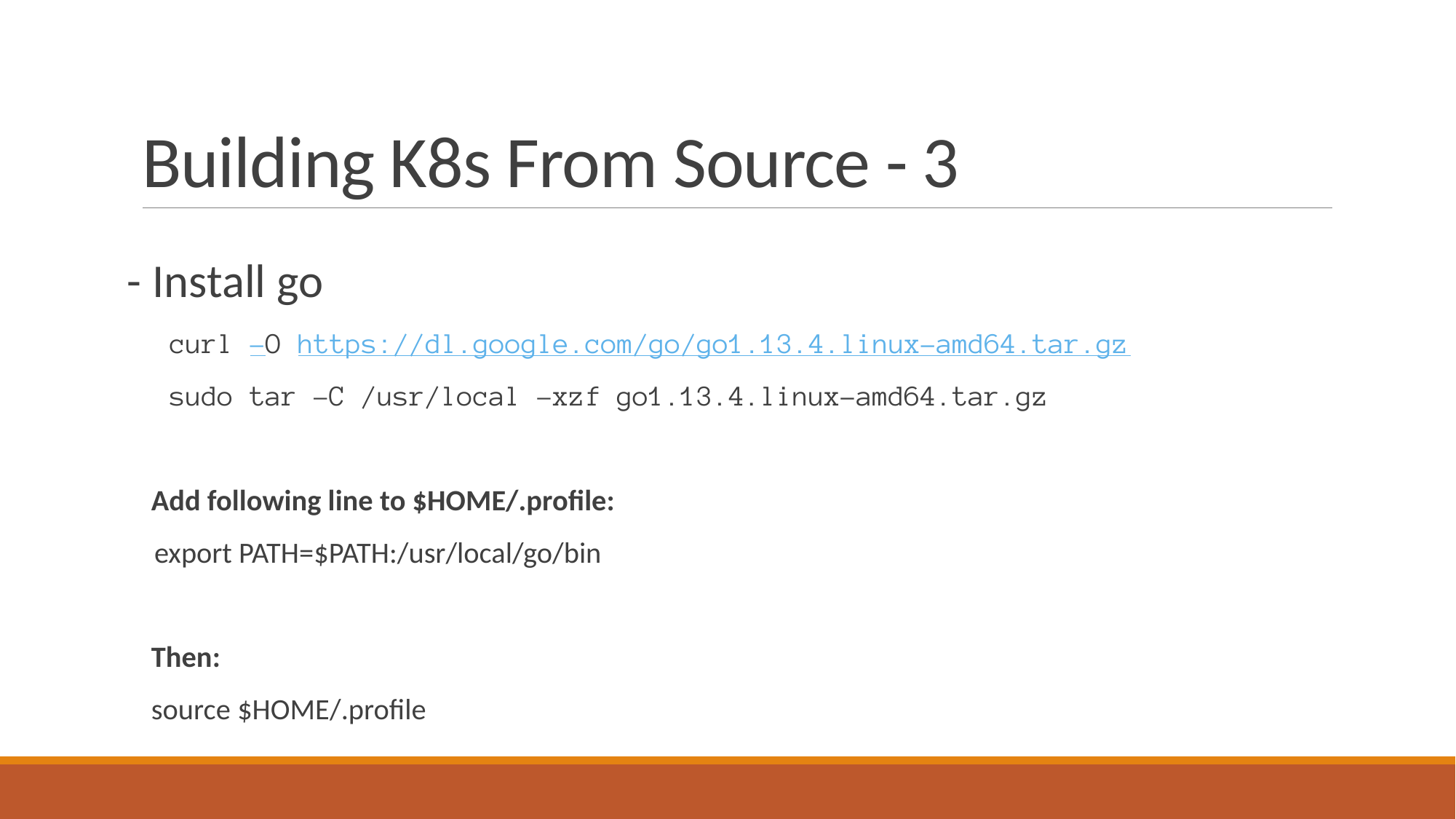

# Building K8s From Source - 3
- Install go
  curl –O https://dl.google.com/go/go1.13.4.linux-amd64.tar.gz
  sudo tar –C /usr/local –xzf go1.13.4.linux-amd64.tar.gz

  Add following line to $HOME/.profile:
    export PATH=$PATH:/usr/local/go/bin

  Then:
  source $HOME/.profile